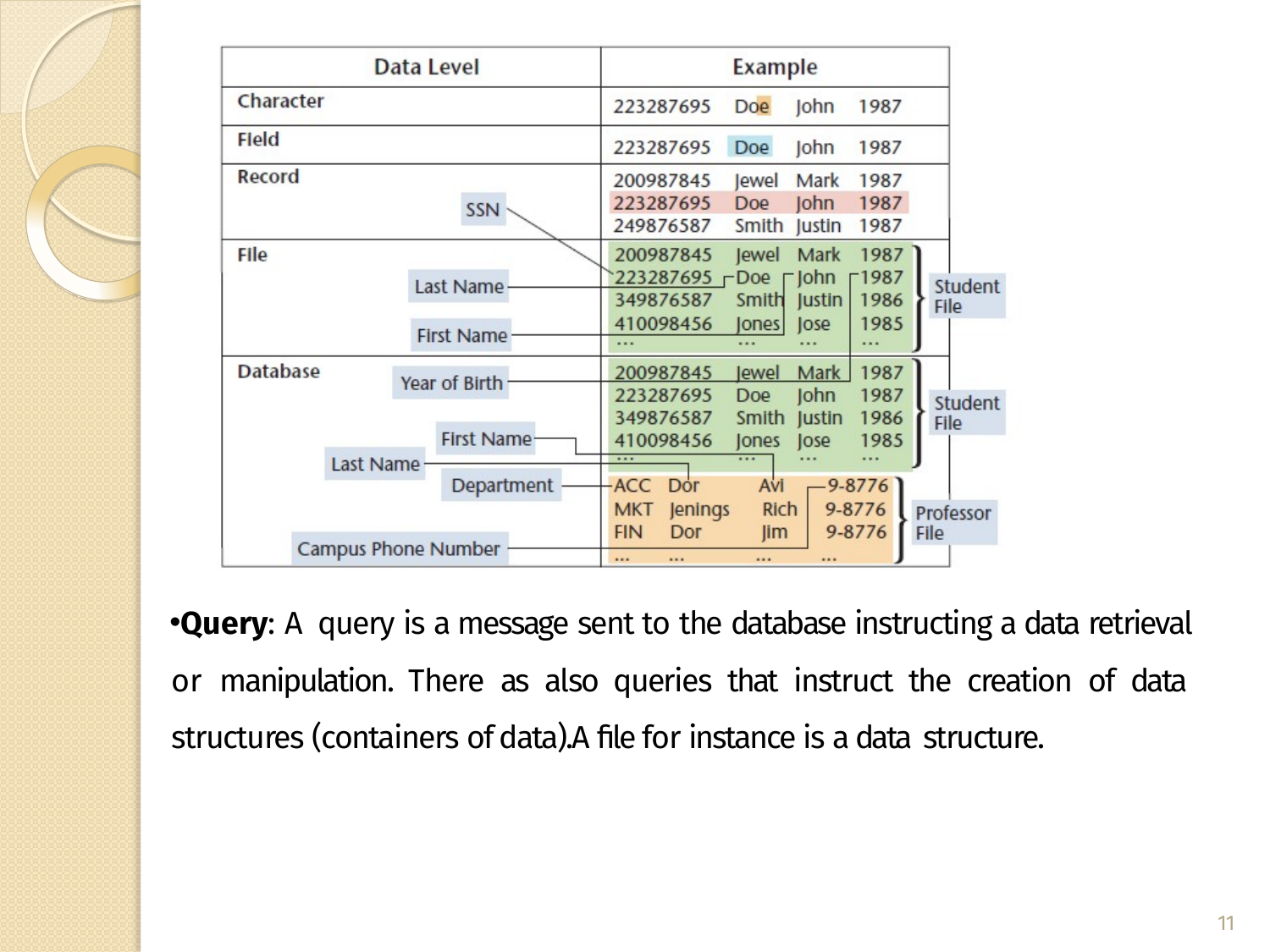

Query: A query is a message sent to the database instructing a data retrieval  or manipulation. There as also queries that instruct the creation of data  structures (containers of data).A file for instance is a data structure.
11